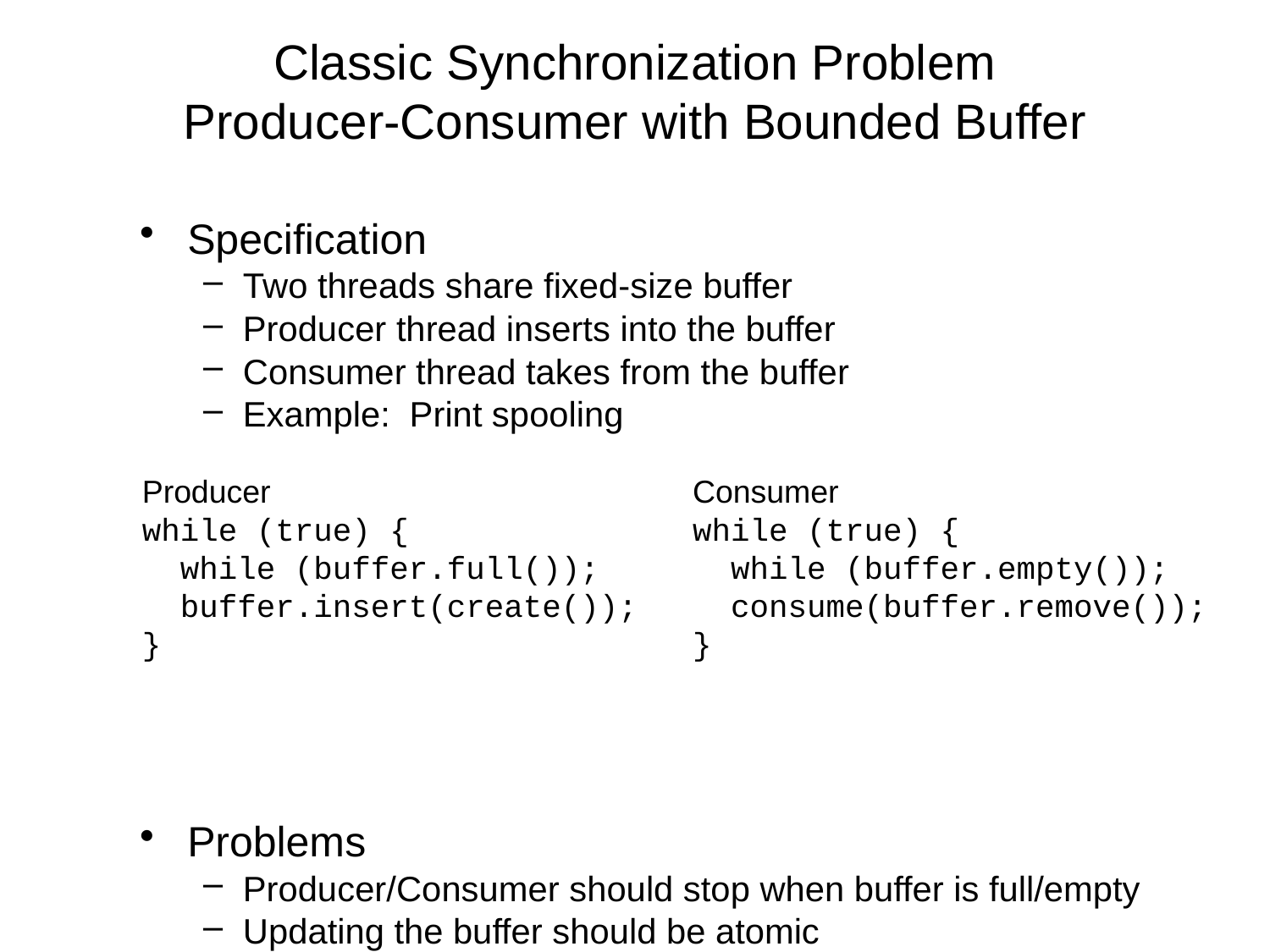

# Classic Synchronization Problem Producer-Consumer with Bounded Buffer
Specification
Two threads share fixed-size buffer
Producer thread inserts into the buffer
Consumer thread takes from the buffer
Example:  Print spooling

Problems
Producer/Consumer should stop when buffer is full/empty
Updating the buffer should be atomic
Producer
while (true) {
  while (buffer.full());
  buffer.insert(create());
}
Consumer
while (true) {
  while (buffer.empty());
  consume(buffer.remove());
}